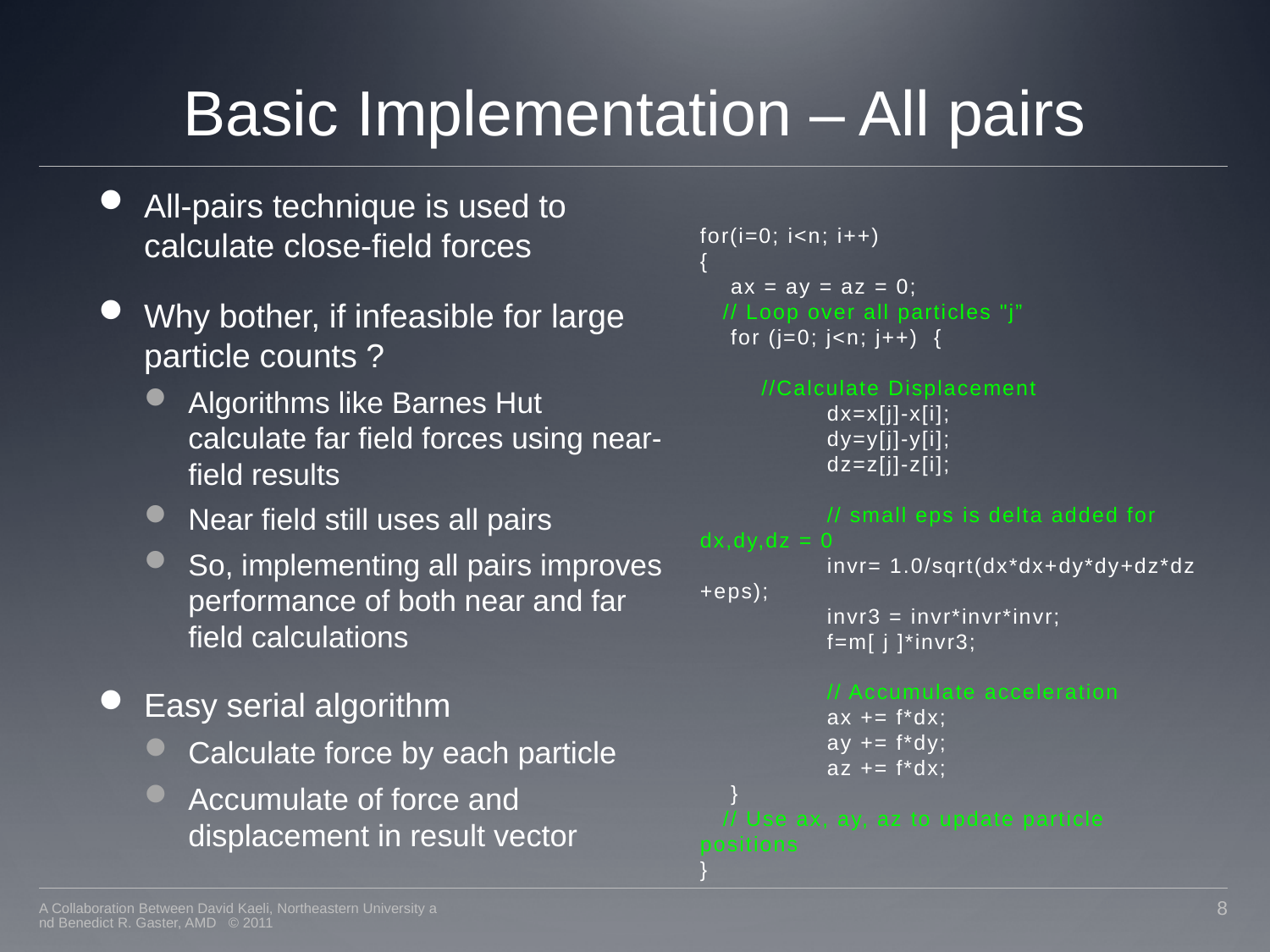

# Basic Implementation – All pairs
All-pairs technique is used to calculate close-field forces
Why bother, if infeasible for large particle counts ?
Algorithms like Barnes Hut  calculate far field forces using near-field results
Near field still uses all pairs
So, implementing all pairs improves performance of both near and far field calculations
Easy serial algorithm
Calculate force by each particle
Accumulate of force and displacement in result vector
for(i=0; i<n; i++)
{
    ax = ay = az = 0;
   // Loop over all particles "j”
    for (j=0; j<n; j++)  {

        //Calculate Displacement
	dx=x[j]-x[i];
	dy=y[j]-y[i];
	dz=z[j]-z[i];

	// small eps is delta added for dx,dy,dz = 0
	invr= 1.0/sqrt(dx*dx+dy*dy+dz*dz +eps);
	invr3 = invr*invr*invr;
	f=m[ j ]*invr3;

	// Accumulate acceleration
	ax += f*dx;
	ay += f*dy;
	az += f*dx;
    }
   // Use ax, ay, az to update particle positions
}
A Collaboration Between David Kaeli, Northeastern University and Benedict R. Gaster, AMD   © 2011
8